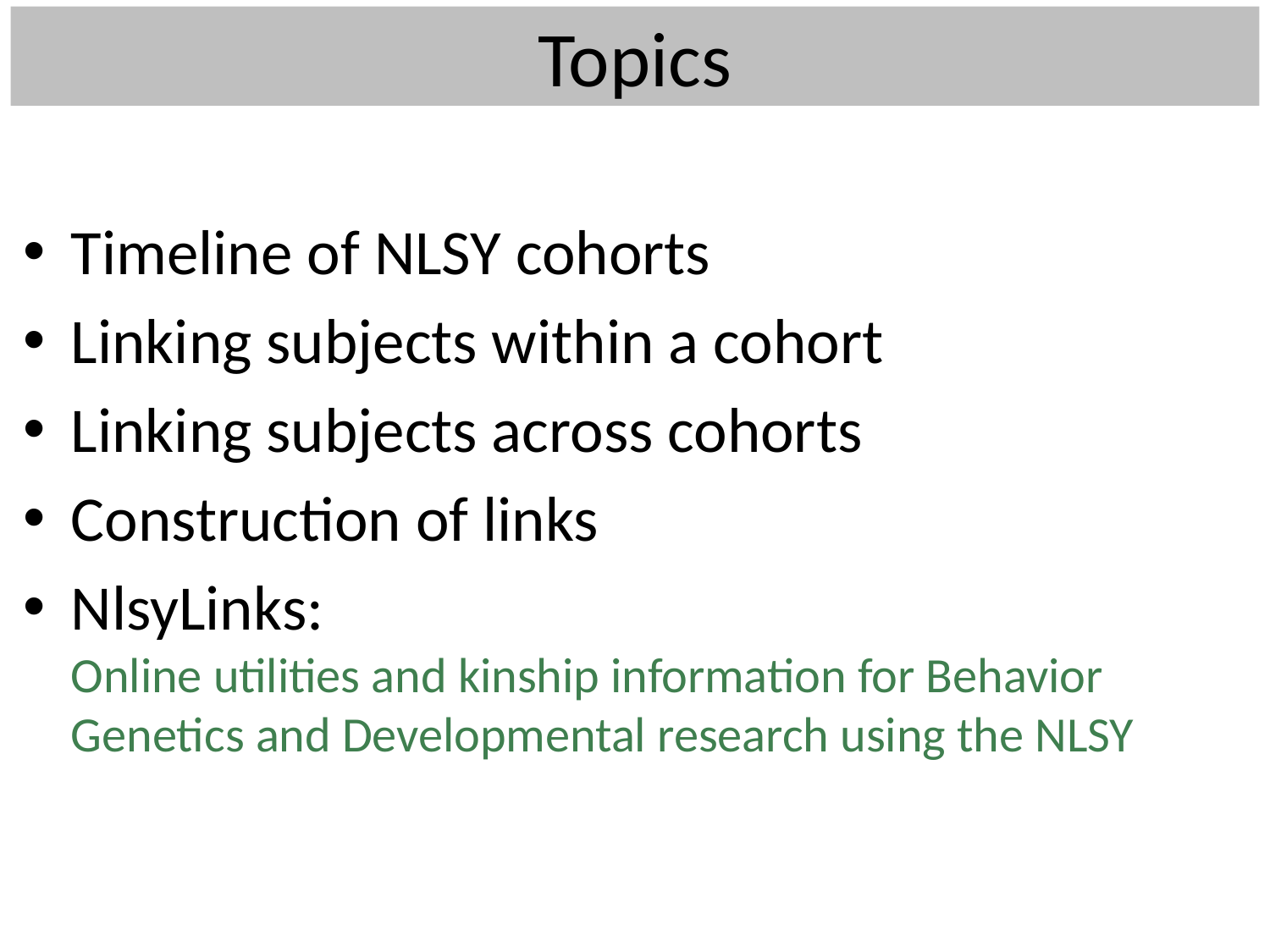

# Topics

Timeline of NLSY cohorts
Linking subjects within a cohort
Linking subjects across cohorts
Construction of links
NlsyLinks:
Online utilities and kinship information for Behavior Genetics and Developmental research using the NLSY